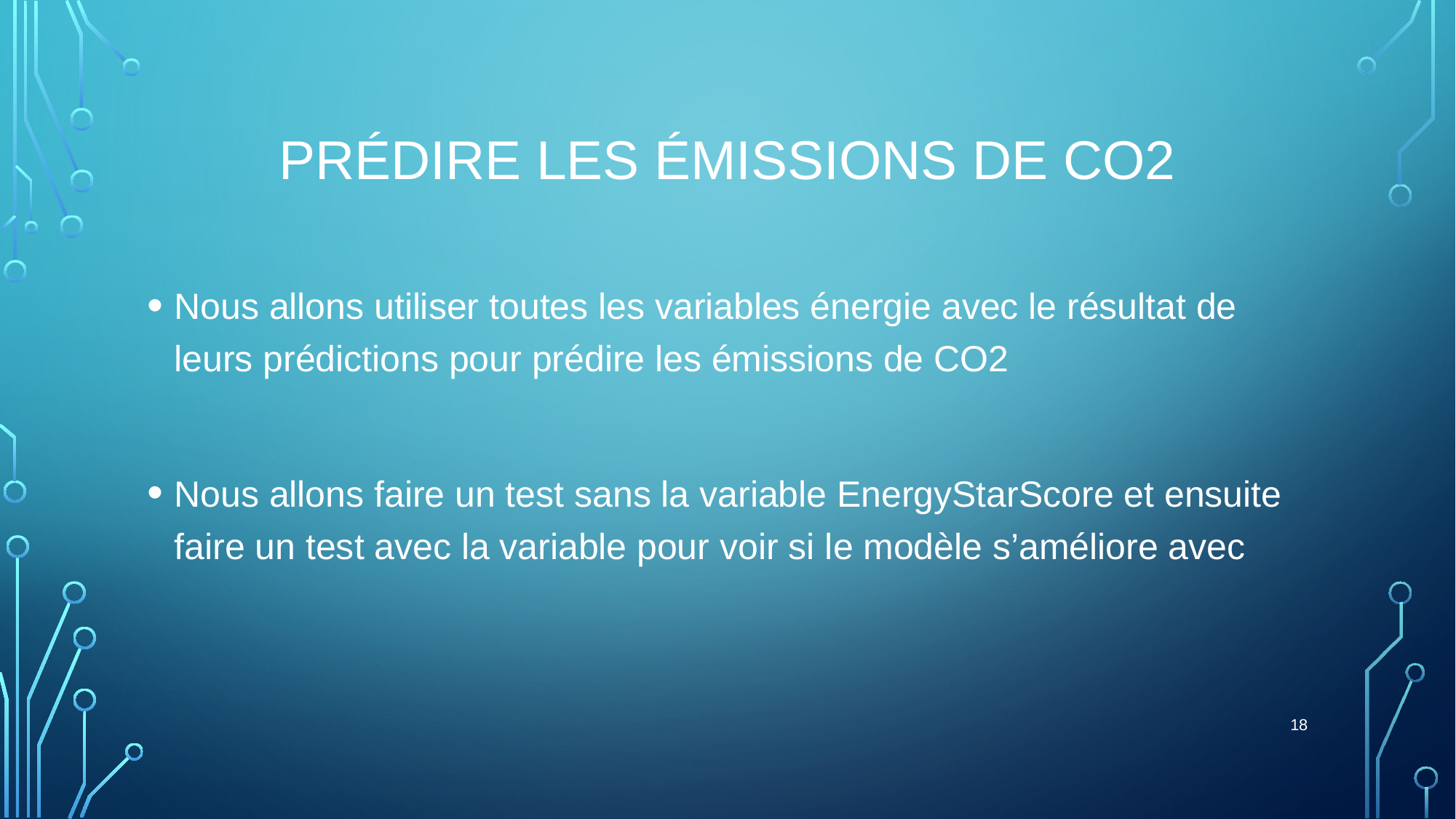

# Prédire les émissions de CO2
Nous allons utiliser toutes les variables énergie avec le résultat de leurs prédictions pour prédire les émissions de CO2

Nous allons faire un test sans la variable EnergyStarScore et ensuite faire un test avec la variable pour voir si le modèle s’améliore avec
18